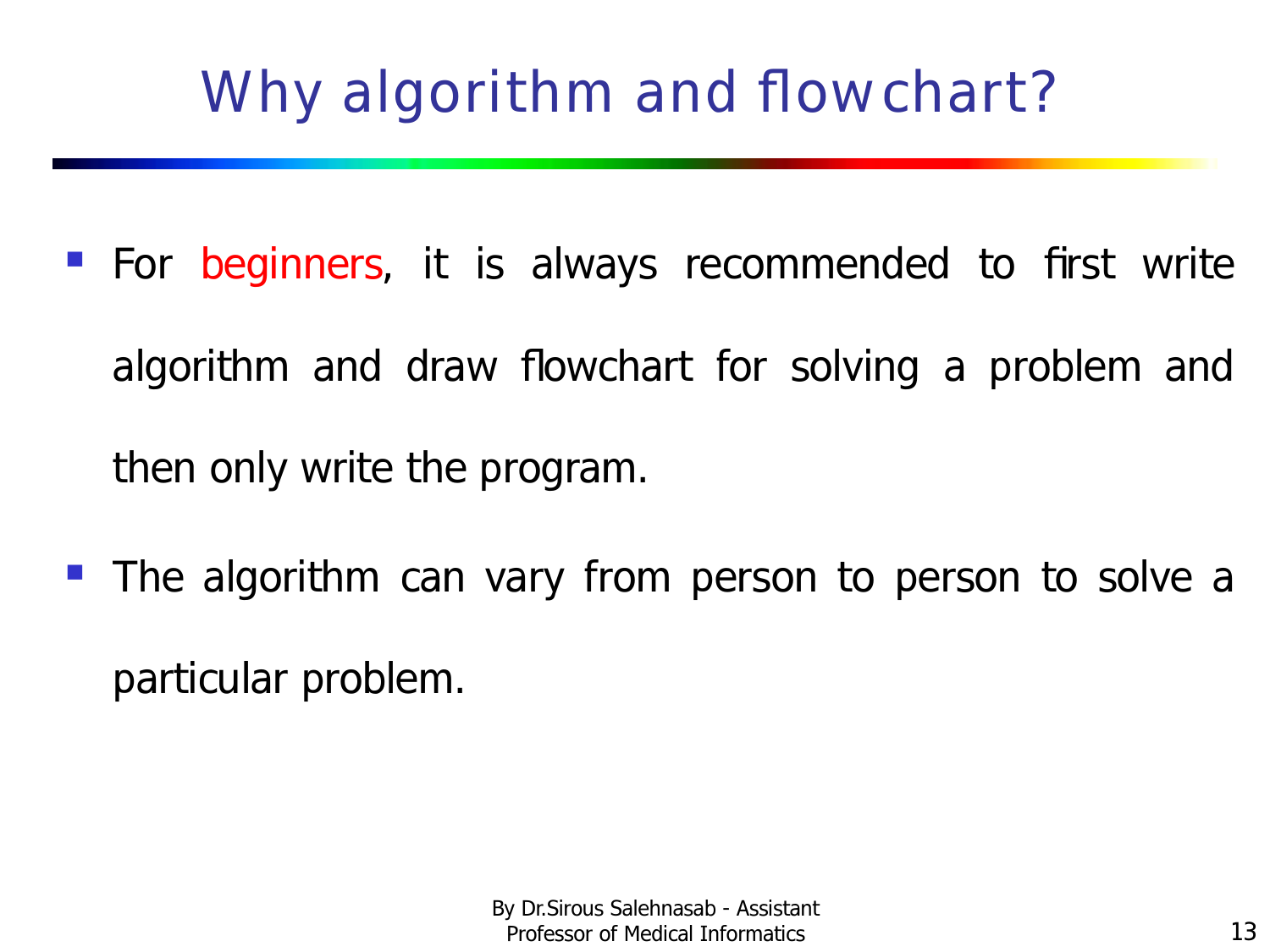

# Why algorithm and flowchart?
For beginners, it is always recommended to first write algorithm and draw flowchart for solving a problem and then only write the program.
The algorithm can vary from person to person to solve a particular problem.
13
By Dr.Sirous Salehnasab - Assistant Professor of Medical Informatics